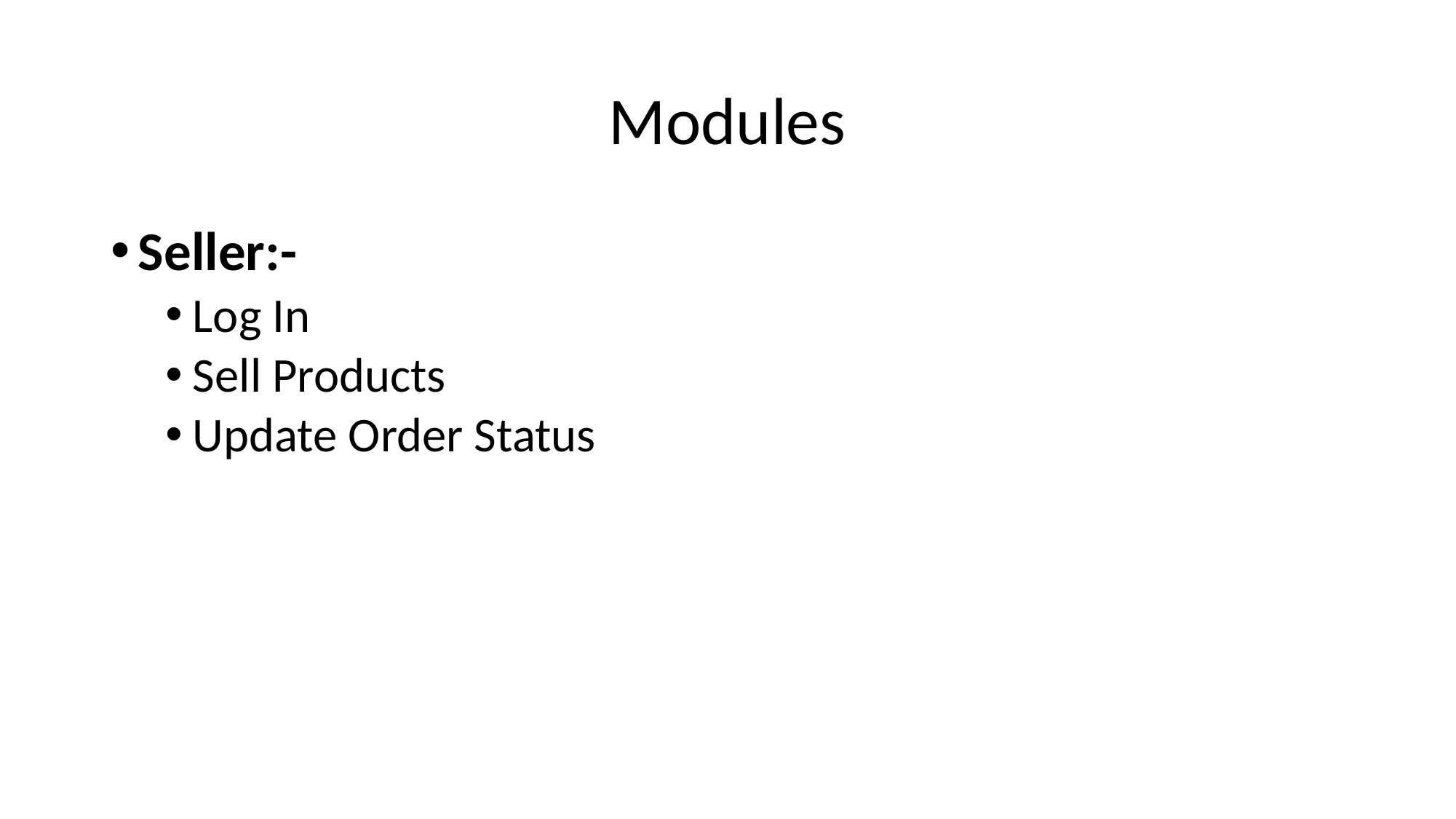

# Modules
Seller:-
Log In
Sell Products
Update Order Status